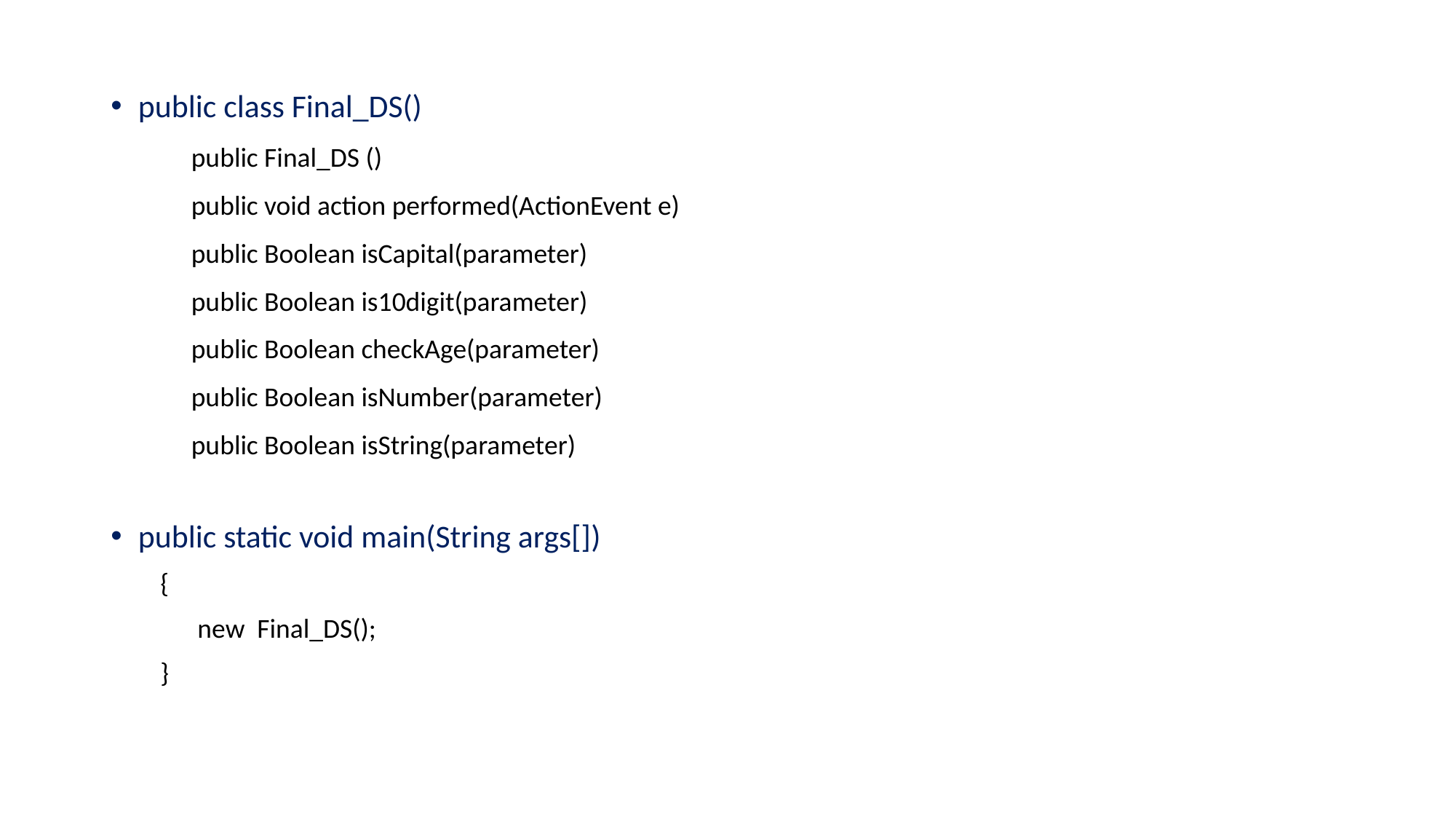

public class Final_DS()
             public Final_DS ()
             public void action performed(ActionEvent e)
             public Boolean isCapital(parameter)
             public Boolean is10digit(parameter)
             public Boolean checkAge(parameter)
             public Boolean isNumber(parameter)
             public Boolean isString(parameter)

public static void main(String args[])
        {
              new  Final_DS();
        }